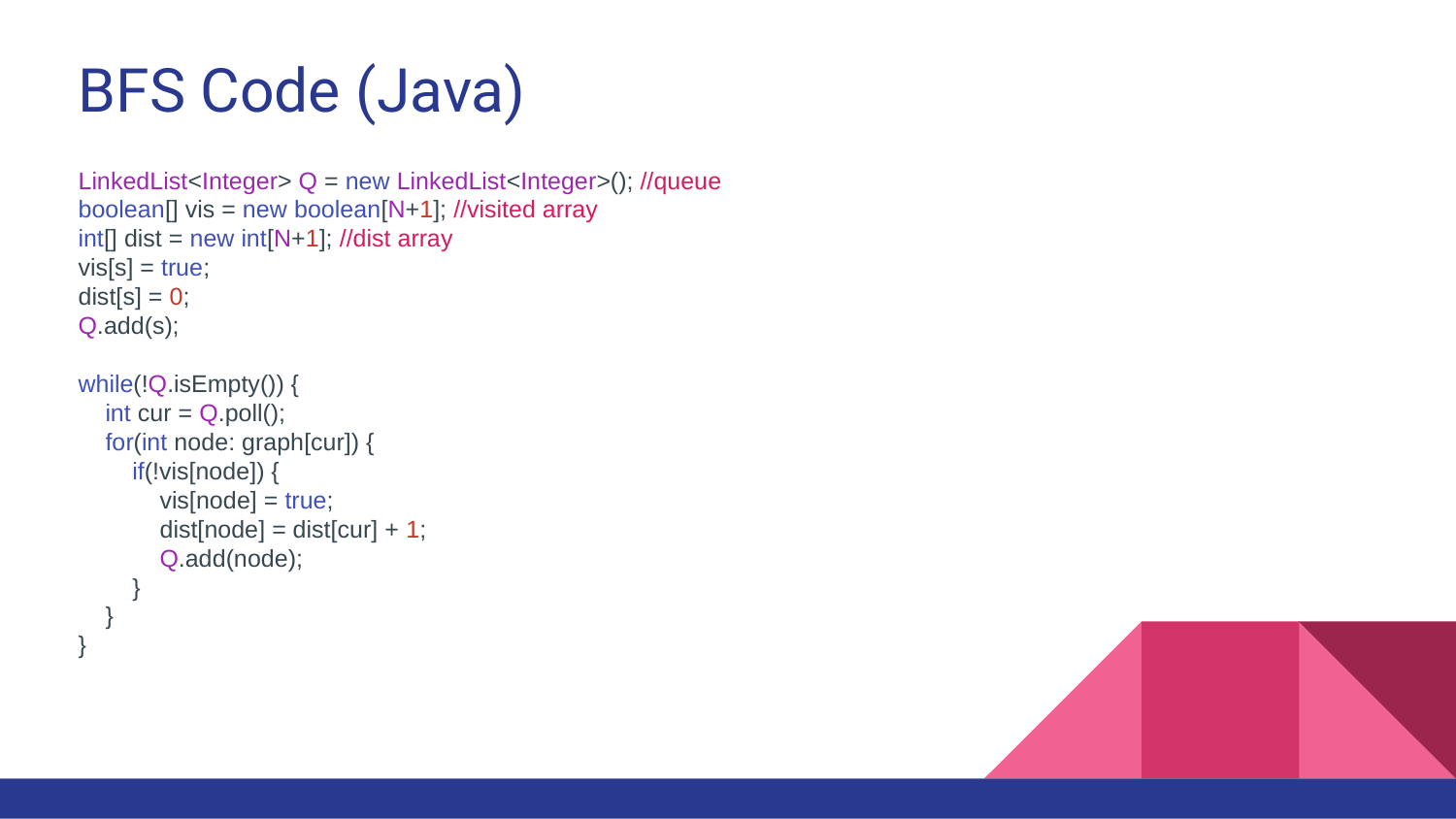

# BFS Code (Java)

LinkedList<Integer> Q = new LinkedList<Integer>(); //queue
boolean[] vis = new boolean[N+1]; //visited array
int[] dist = new int[N+1]; //dist array
vis[s] = true;
dist[s] = 0;
Q.add(s);

while(!Q.isEmpty()) {
    int cur = Q.poll();
    for(int node: graph[cur]) {
        if(!vis[node]) {
            vis[node] = true;
            dist[node] = dist[cur] + 1;
            Q.add(node);
        }
    }
}